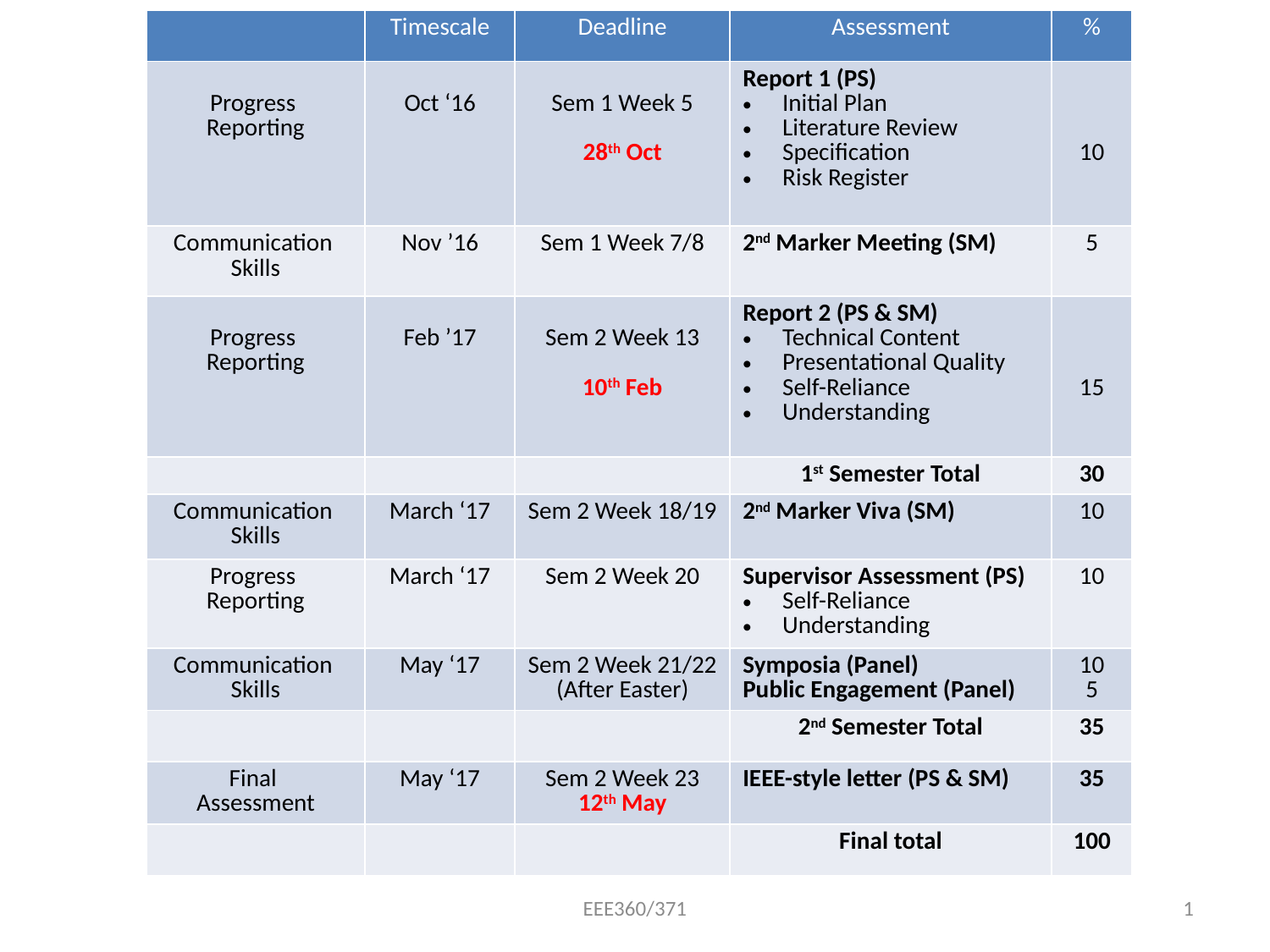

|  | Timescale | Deadline | Assessment | % |
| --- | --- | --- | --- | --- |
| Progress Reporting | Oct ‘16 | Sem 1 Week 5 28th Oct | Report 1 (PS) Initial Plan Literature Review Specification Risk Register | 10 |
| Communication Skills | Nov ’16 | Sem 1 Week 7/8 | 2nd Marker Meeting (SM) | 5 |
| Progress Reporting | Feb ’17 | Sem 2 Week 13 10th Feb | Report 2 (PS & SM) Technical Content Presentational Quality Self-Reliance Understanding | 15 |
|  |  |  | 1st Semester Total | 30 |
| Communication Skills | March ‘17 | Sem 2 Week 18/19 | 2nd Marker Viva (SM) | 10 |
| Progress Reporting | March ‘17 | Sem 2 Week 20 | Supervisor Assessment (PS) Self-Reliance Understanding | 10 |
| Communication Skills | May ‘17 | Sem 2 Week 21/22 (After Easter) | Symposia (Panel) Public Engagement (Panel) | 10 5 |
|  |  |  | 2nd Semester Total | 35 |
| Final Assessment | May ‘17 | Sem 2 Week 23 12th May | IEEE-style letter (PS & SM) | 35 |
|  |  |  | Final total | 100 |
EEE360/371
1